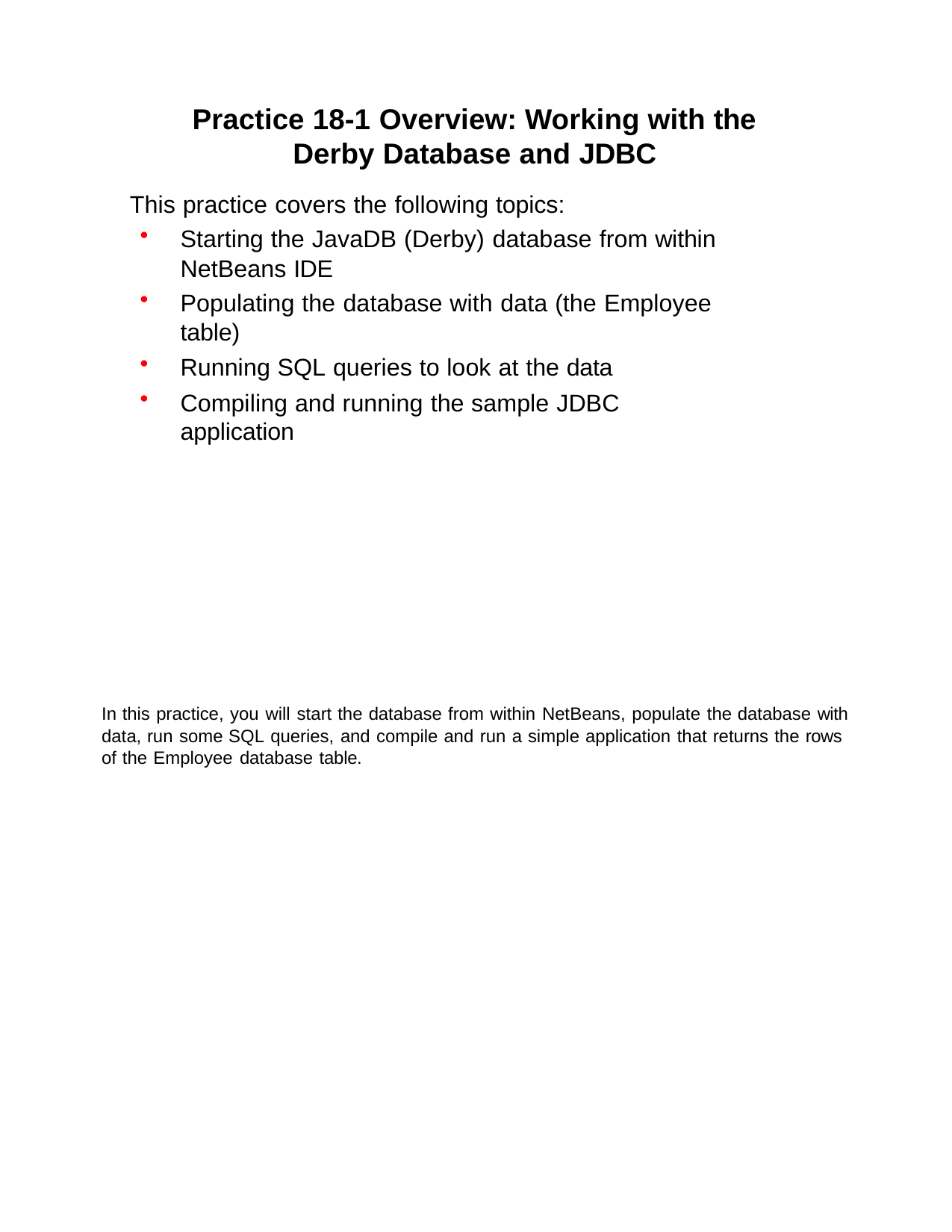

Practice 18-1 Overview: Working with the Derby Database and JDBC
This practice covers the following topics:
Starting the JavaDB (Derby) database from within NetBeans IDE
Populating the database with data (the Employee table)
Running SQL queries to look at the data
Compiling and running the sample JDBC application

In this practice, you will start the database from within NetBeans, populate the database with data, run some SQL queries, and compile and run a simple application that returns the rows of the Employee database table.